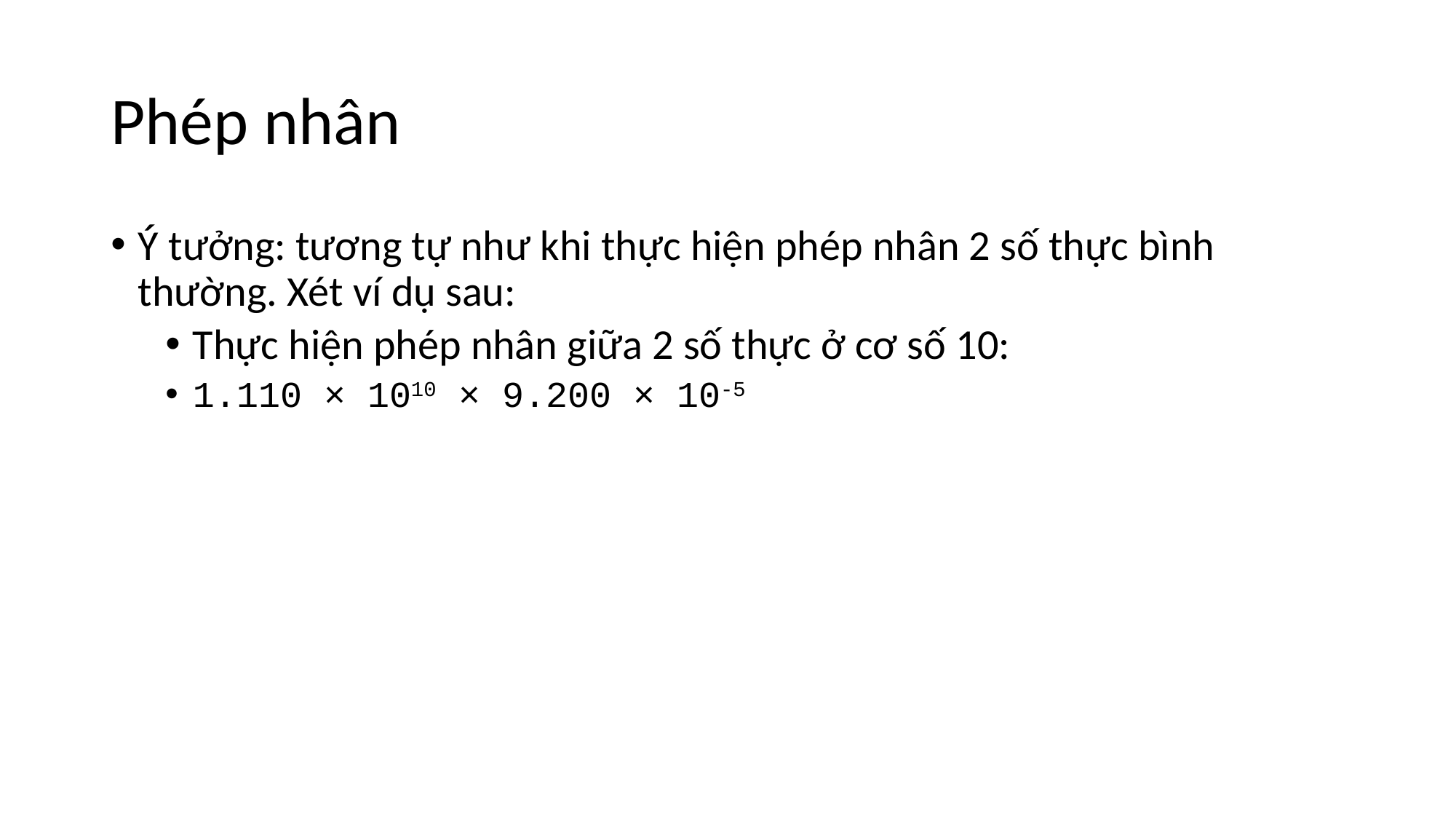

# Phép nhân
Ý tưởng: tương tự như khi thực hiện phép nhân 2 số thực bình thường. Xét ví dụ sau:
Thực hiện phép nhân giữa 2 số thực ở cơ số 10:
1.110 × 1010 × 9.200 × 10-5